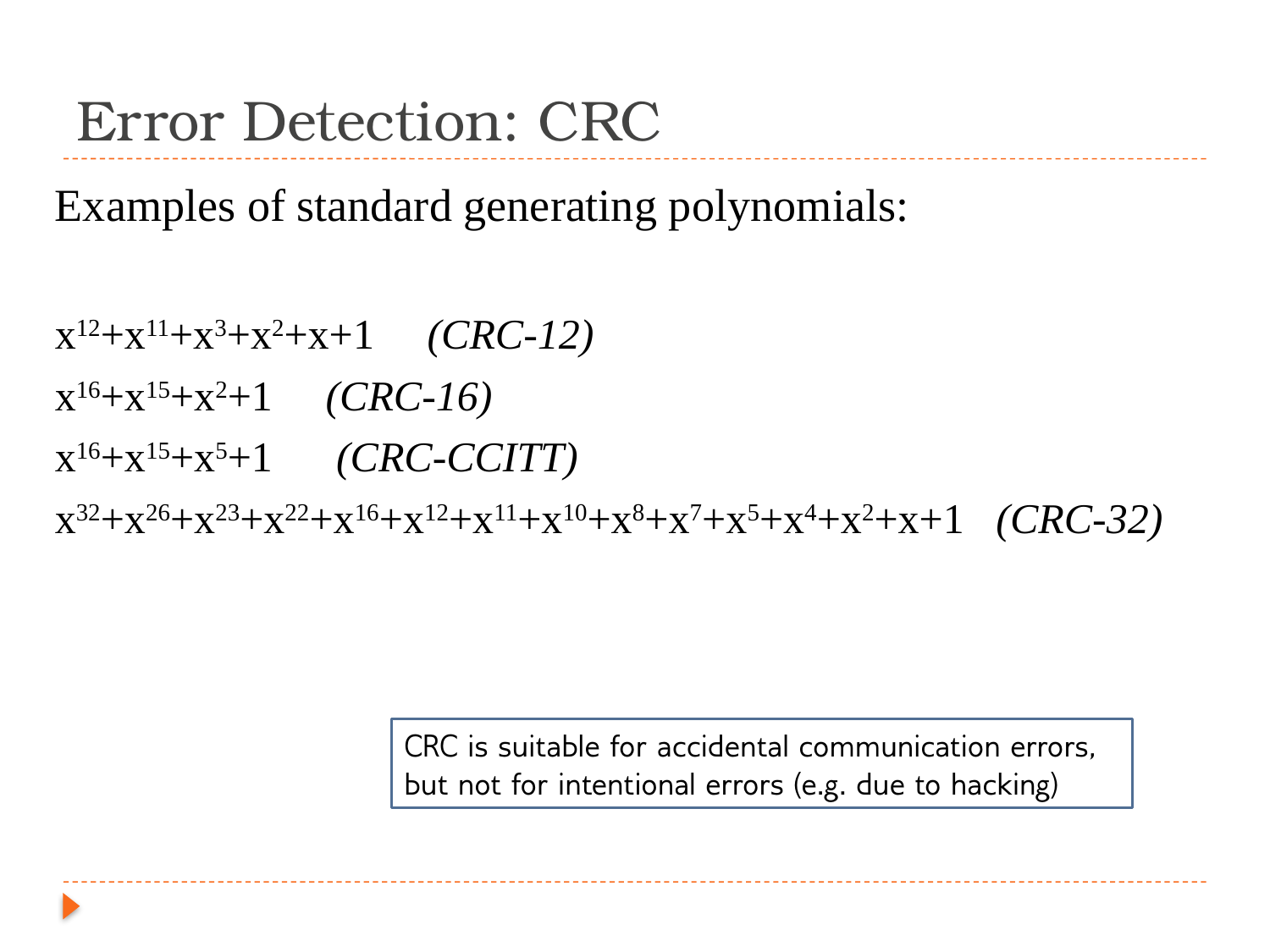

# Error Detection: CRC
Examples of standard generating polynomials:

x12+x11+x3+x2+x+1     (CRC-12)
x16+x15+x2+1     (CRC-16)
x16+x15+x5+1      (CRC-CCITT)
x32+x26+x23+x22+x16+x12+x11+x10+x8+x7+x5+x4+x2+x+1   (CRC-32)

CRC is suitable for accidental communication errors, but not for intentional errors (e.g. due to hacking)